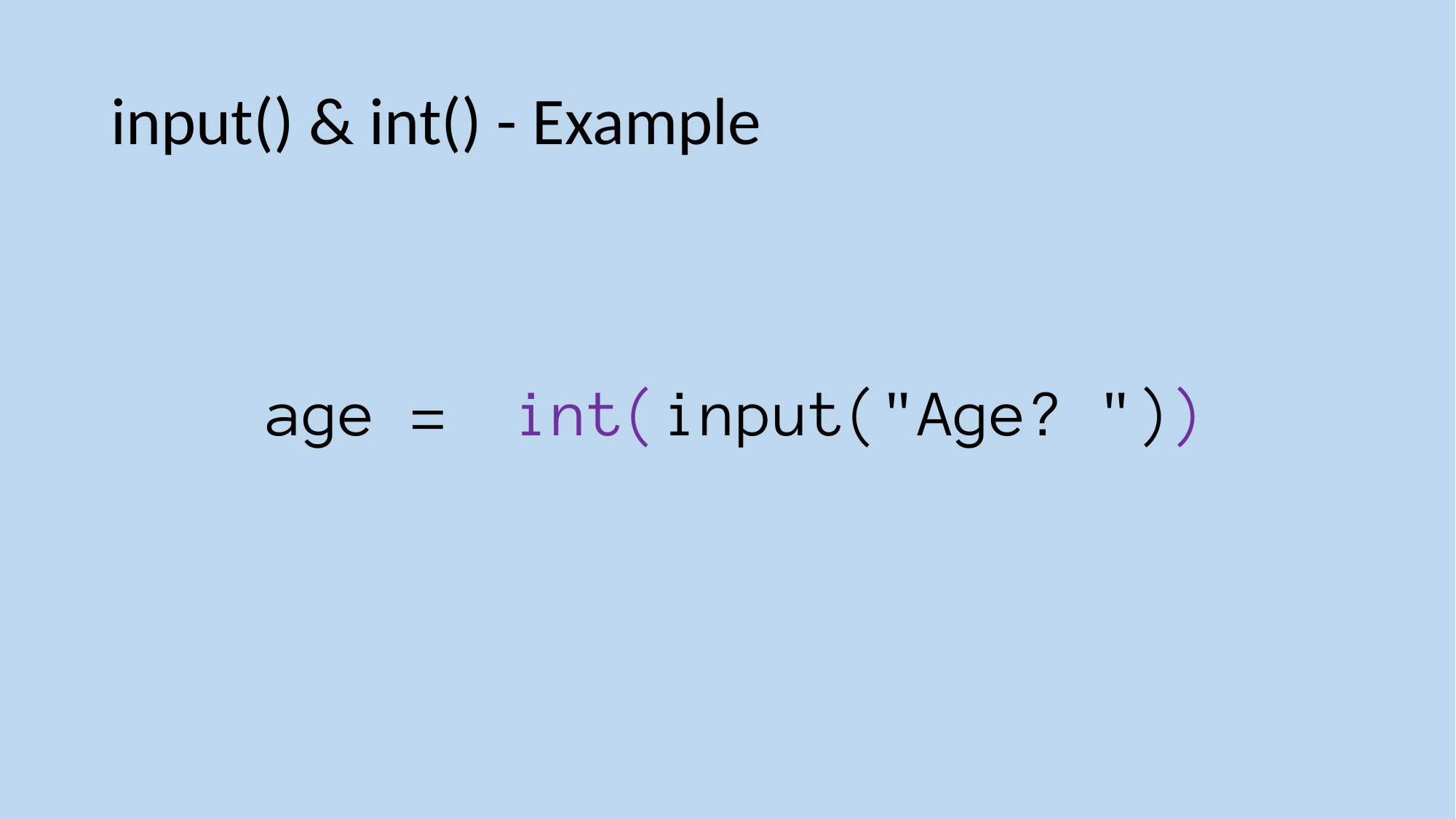

# input() & int() - Example
int(              )
age =
input("Age? ")